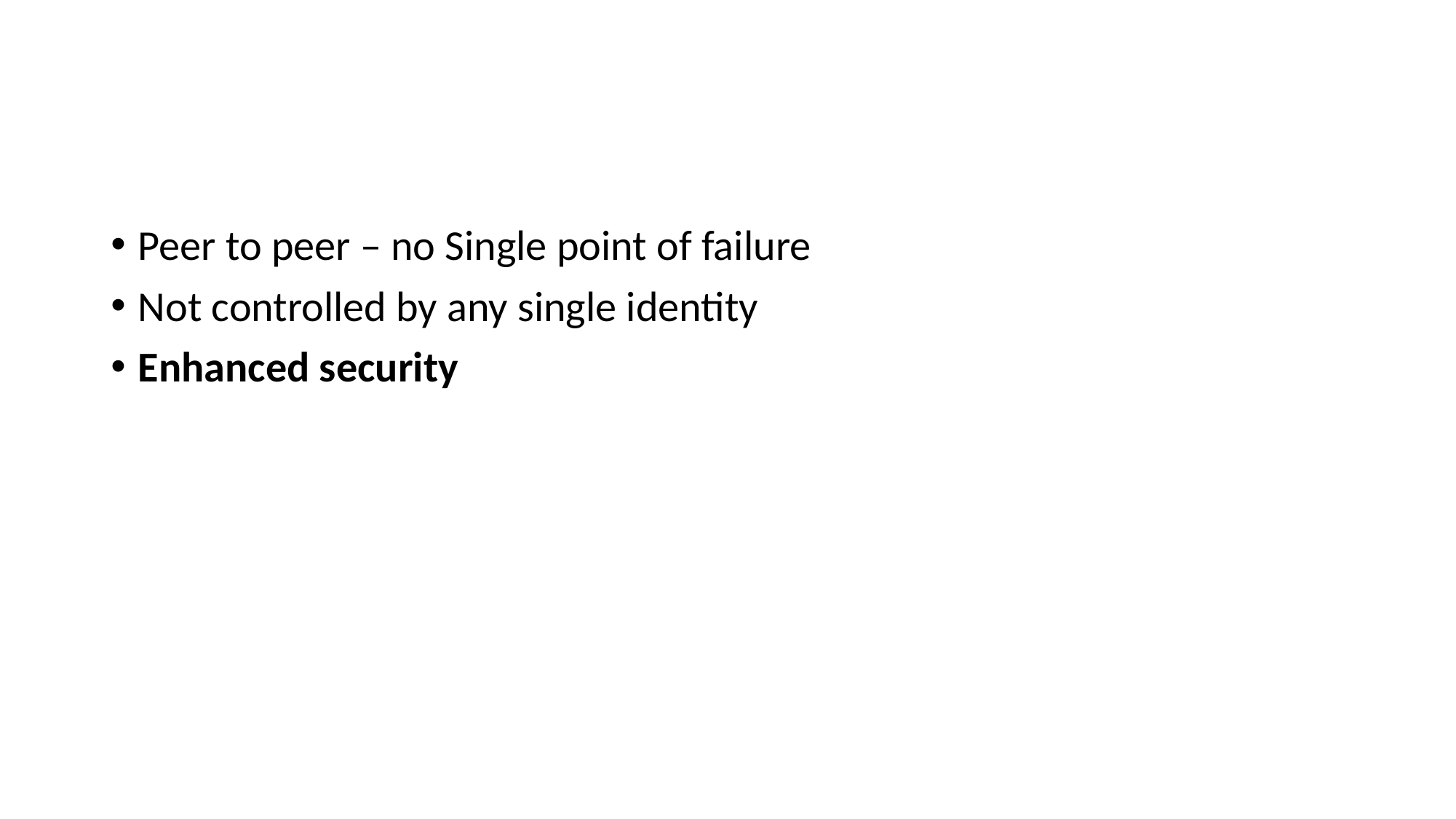

#
Peer to peer – no Single point of failure
Not controlled by any single identity
Enhanced security